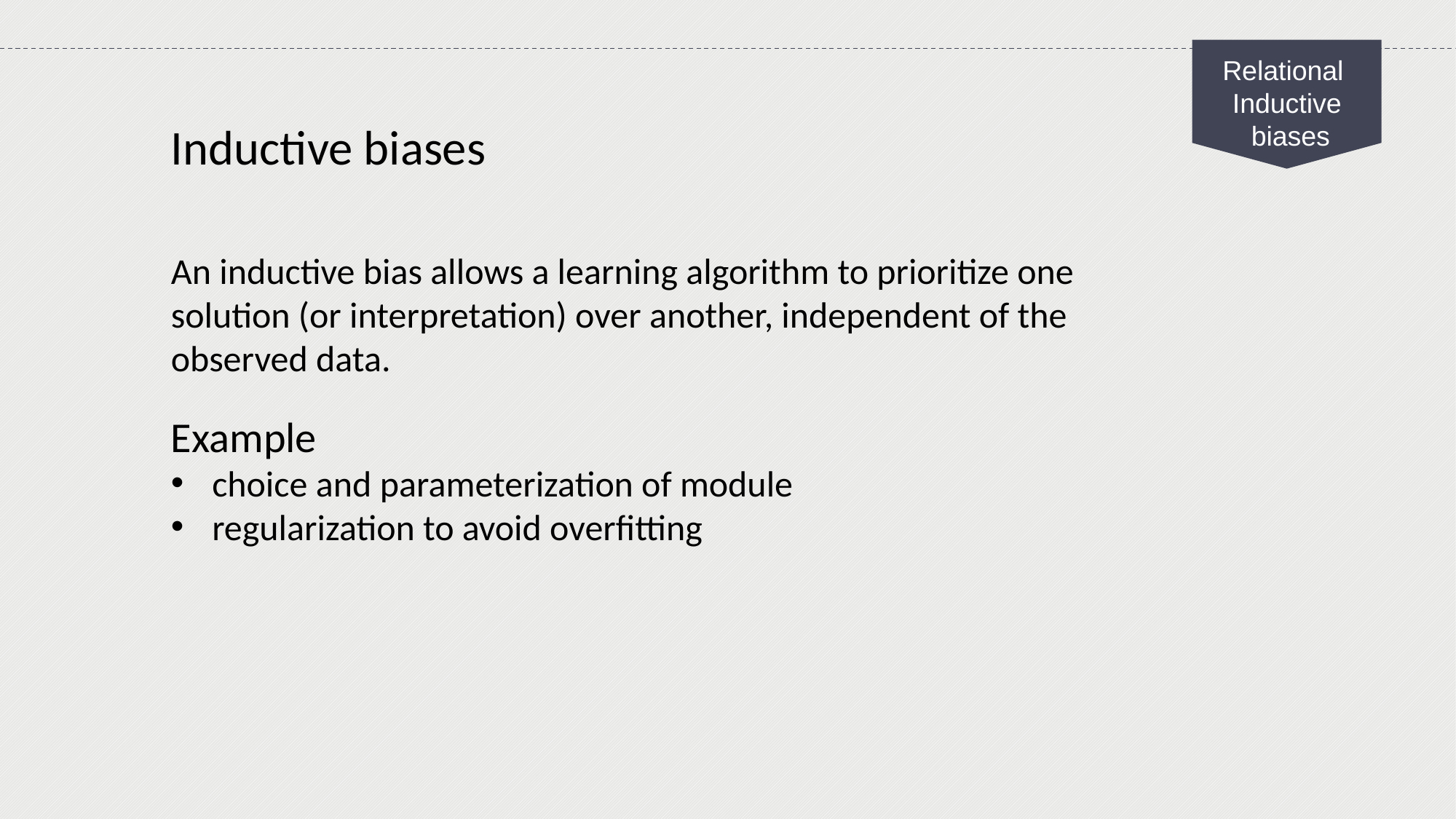

Relational
Inductive
 biases
Inductive biases
An inductive bias allows a learning algorithm to prioritize one solution (or interpretation) over another, independent of the observed data.

Example
choice and parameterization of module
regularization to avoid overfitting